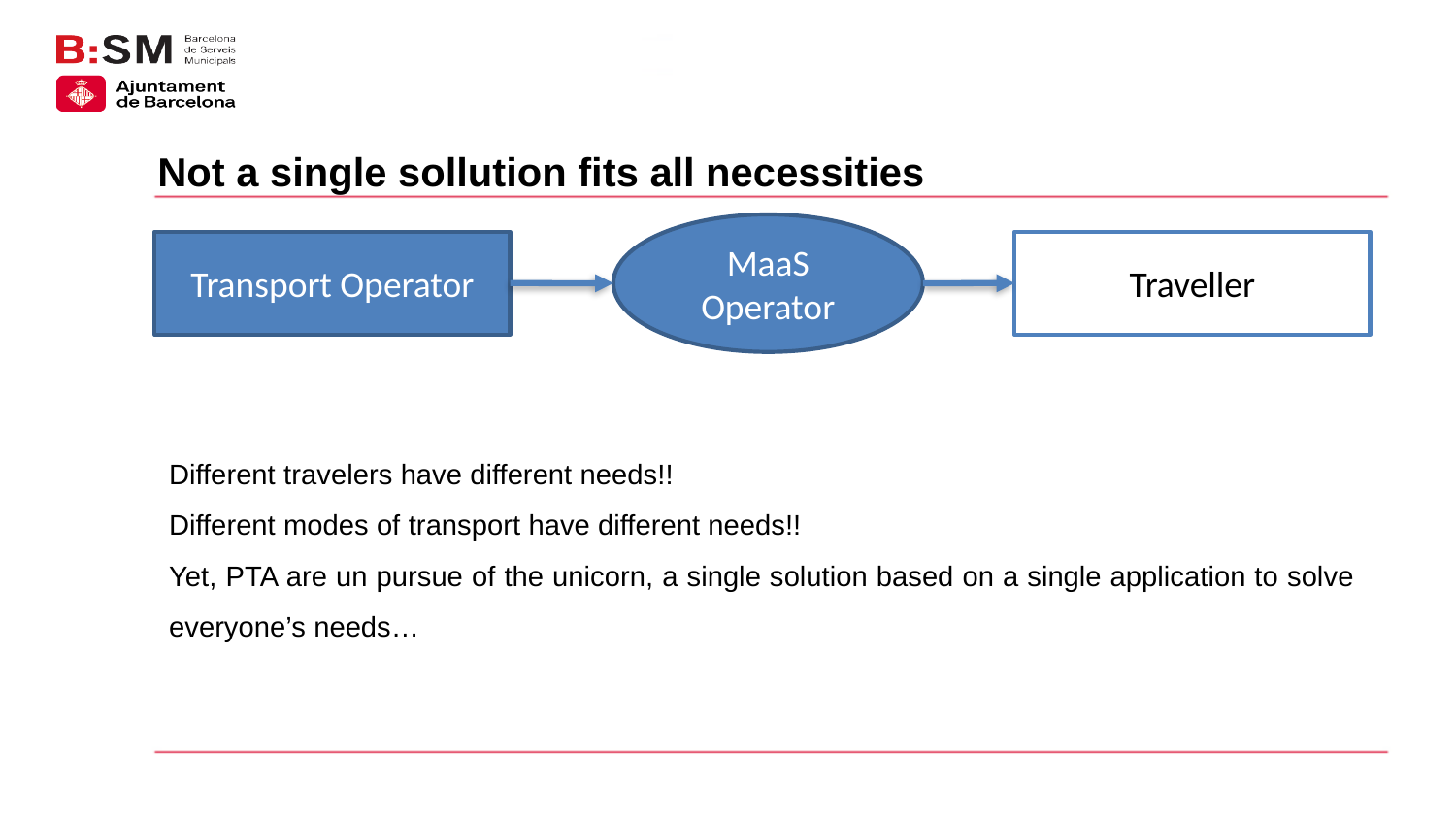

Not a single sollution fits all necessities
MaaS Operator
Transport Operator
Traveller
Different travelers have different needs!!
Different modes of transport have different needs!!
Yet, PTA are un pursue of the unicorn, a single solution based on a single application to solve everyone’s needs…